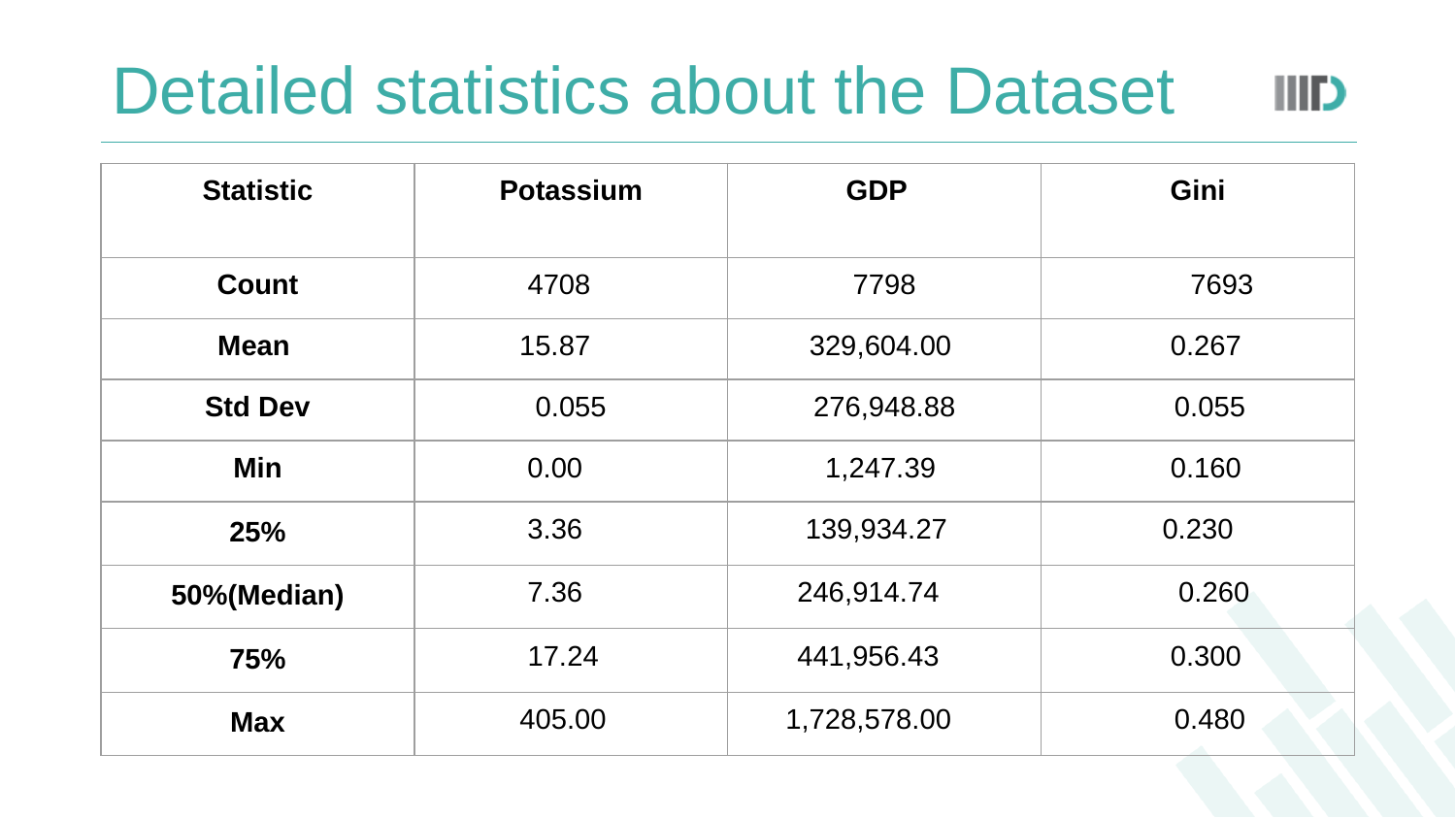

# Detailed statistics about the Dataset
| Statistic | Potassium | GDP | Gini |
| --- | --- | --- | --- |
| Count | 4708 | 7798 | 7693 |
| Mean | 15.87 | 329,604.00 | 0.267 |
| Std Dev | 0.055 | 276,948.88 | 0.055 |
| Min | 0.00 | 1,247.39 | 0.160 |
| 25% | 3.36 | 139,934.27 | 0.230 |
| 50%(Median) | 7.36 | 246,914.74 | 0.260 |
| 75% | 17.24 | 441,956.43 | 0.300 |
| Max | 405.00 | 1,728,578.00 | 0.480 |